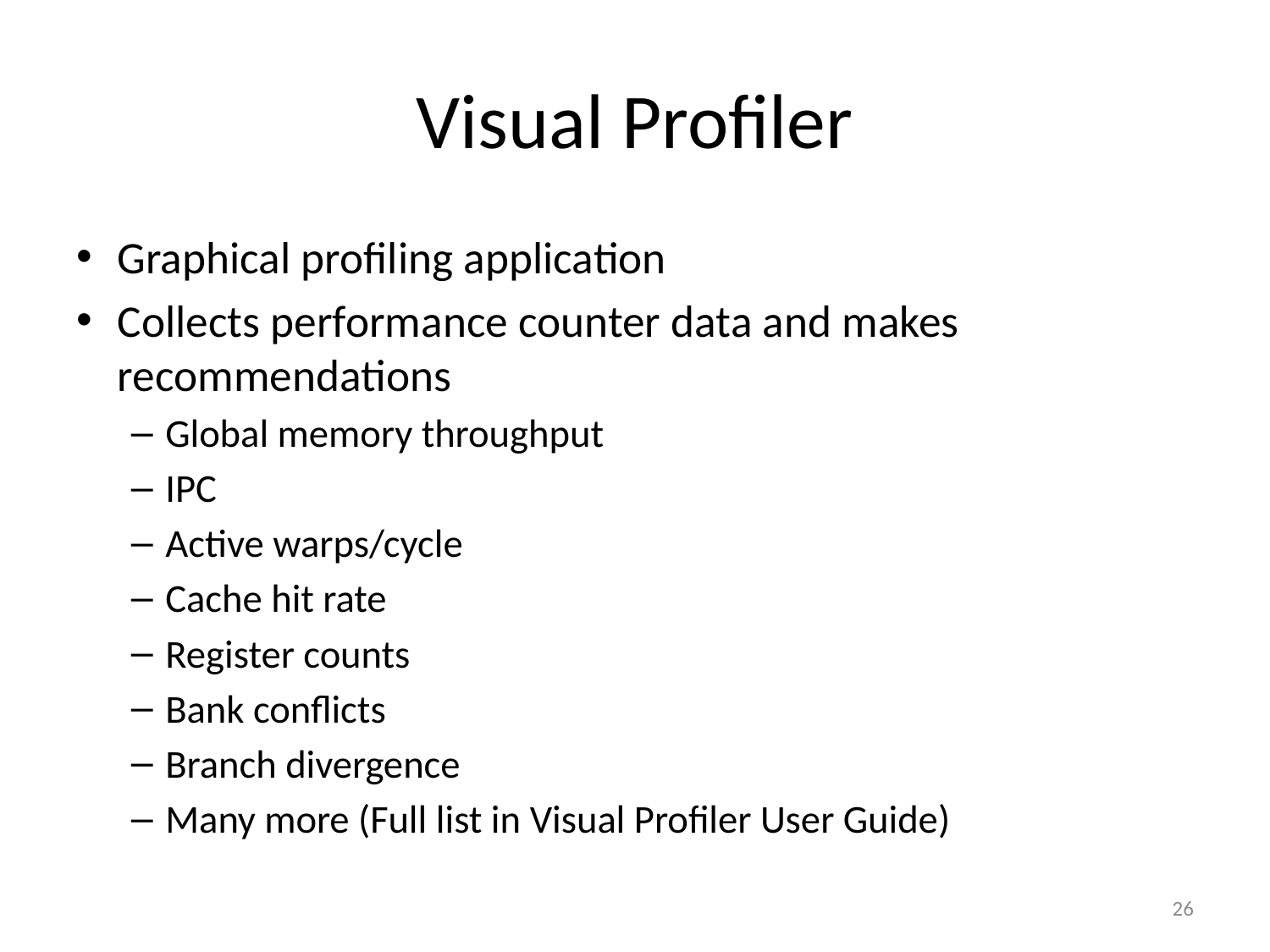

# Visual Profiler
Graphical profiling application
Collects performance counter data and makes recommendations
Global memory throughput
IPC
Active warps/cycle
Cache hit rate
Register counts
Bank conflicts
Branch divergence
Many more (Full list in Visual Profiler User Guide)
26